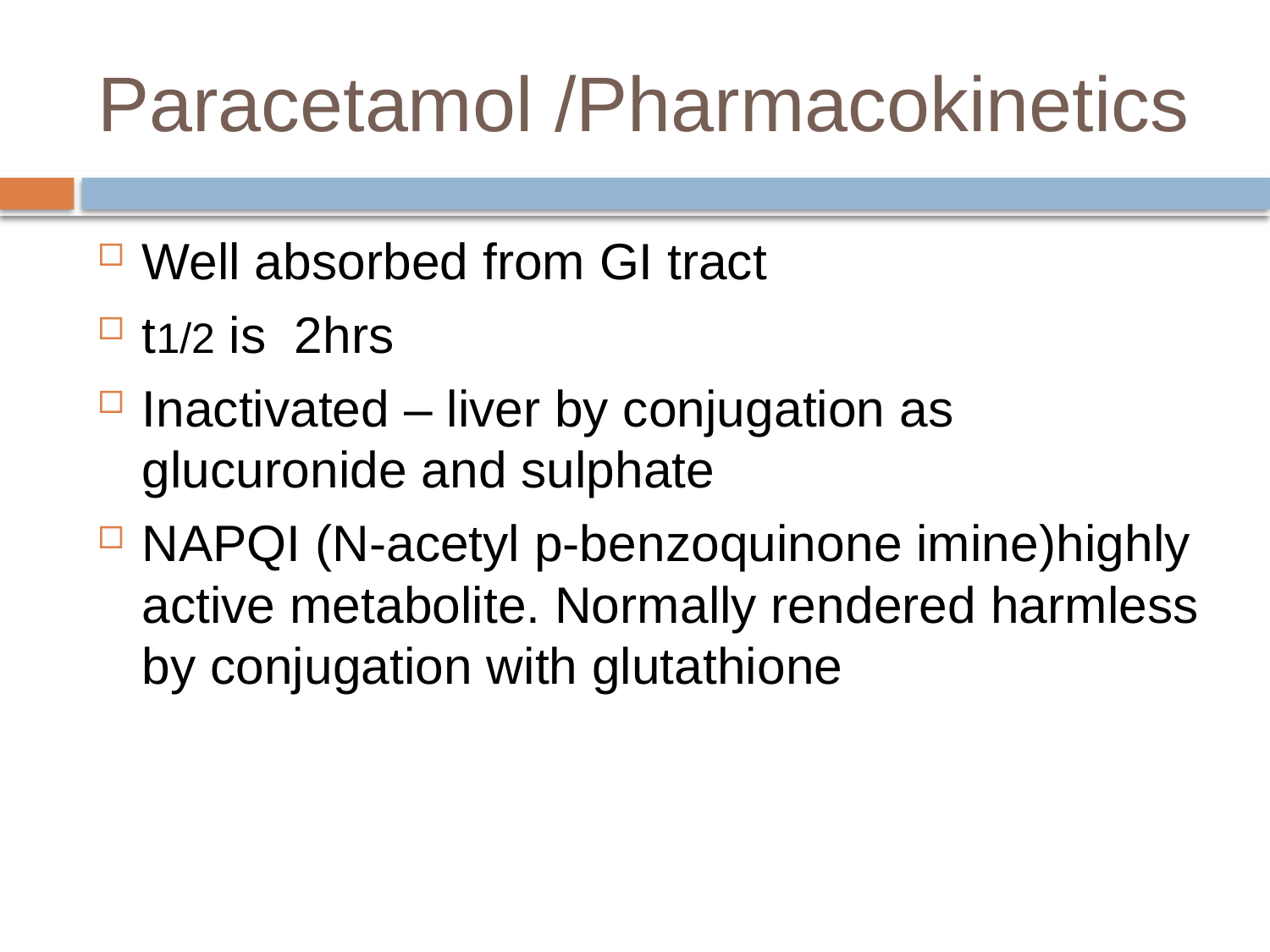

# Paracetamol /Pharmacokinetics
Well absorbed from GI tract
t1/2 is  2hrs
Inactivated – liver by conjugation as glucuronide and sulphate
NAPQI (N-acetyl p-benzoquinone imine)highly active metabolite. Normally rendered harmless by conjugation with glutathione